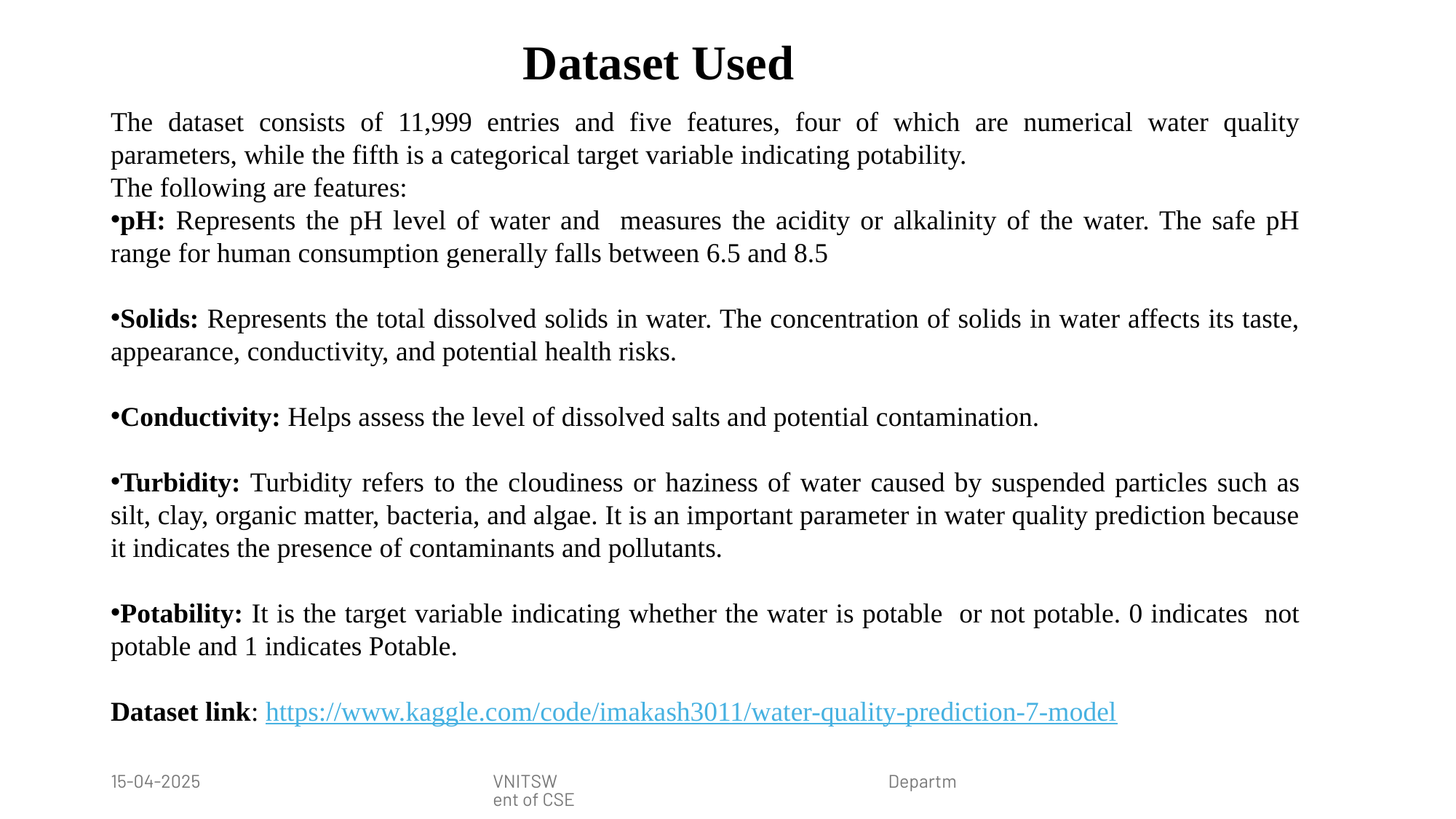

Dataset Used
The dataset consists of 11,999 entries and five features, four of which are numerical water quality parameters, while the fifth is a categorical target variable indicating potability.
The following are features:
pH: Represents the pH level of water and  measures the acidity or alkalinity of the water. The safe pH range for human consumption generally falls between 6.5 and 8.5

Solids: Represents the total dissolved solids in water. The concentration of solids in water affects its taste, appearance, conductivity, and potential health risks.

Conductivity: Helps assess the level of dissolved salts and potential contamination.

Turbidity: Turbidity refers to the cloudiness or haziness of water caused by suspended particles such as silt, clay, organic matter, bacteria, and algae. It is an important parameter in water quality prediction because it indicates the presence of contaminants and pollutants.

Potability: It is the target variable indicating whether the water is potable  or not potable. 0 indicates  not potable and 1 indicates Potable.

Dataset link: https://www.kaggle.com/code/imakash3011/water-quality-prediction-7-model

15-04-2025
VNITSW                                                                                           Department of CSE